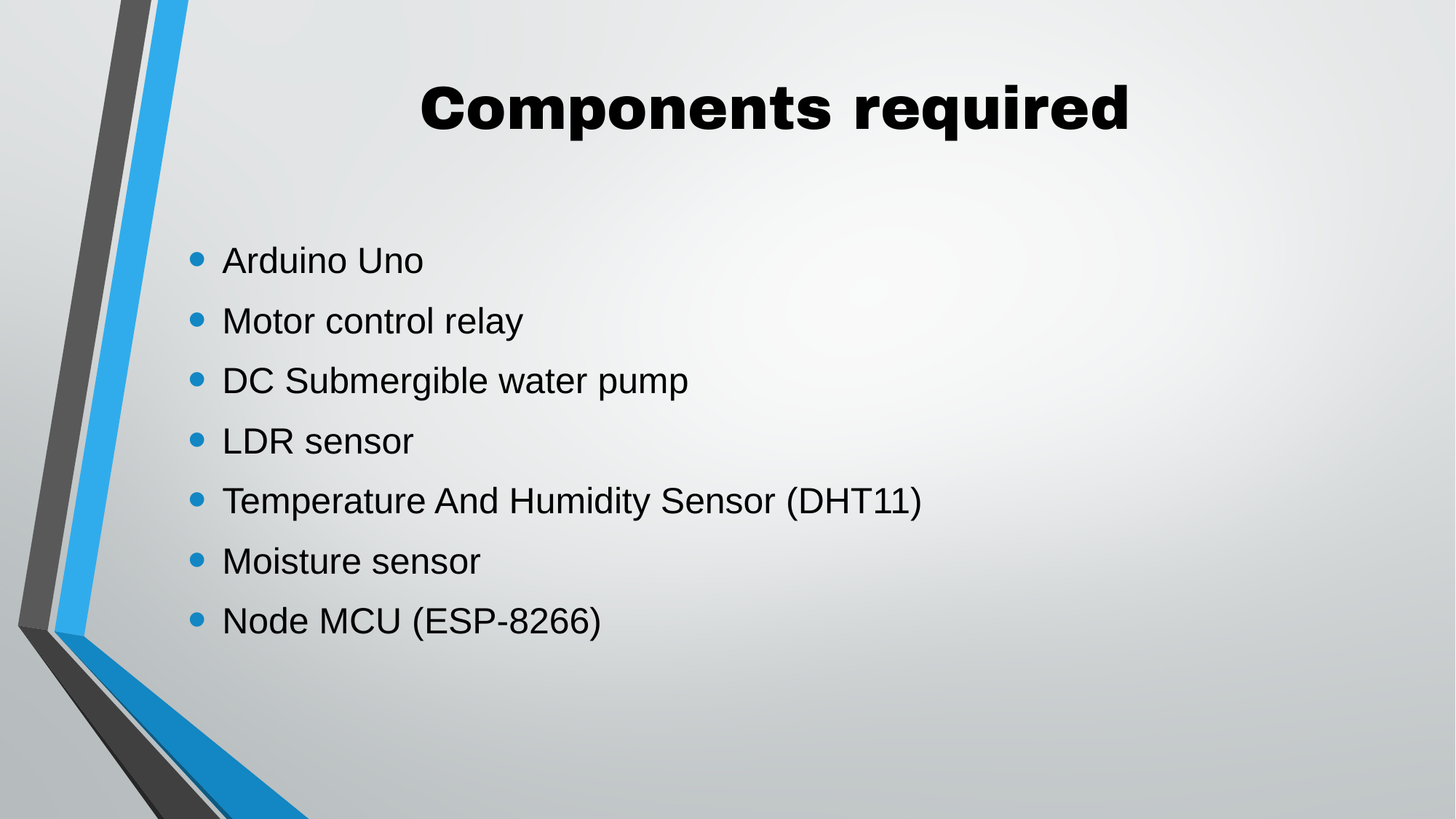

# Components required
Arduino Uno
Motor control relay
DC Submergible water pump
LDR sensor
Temperature And Humidity Sensor (DHT11)
Moisture sensor
Node MCU (ESP-8266)